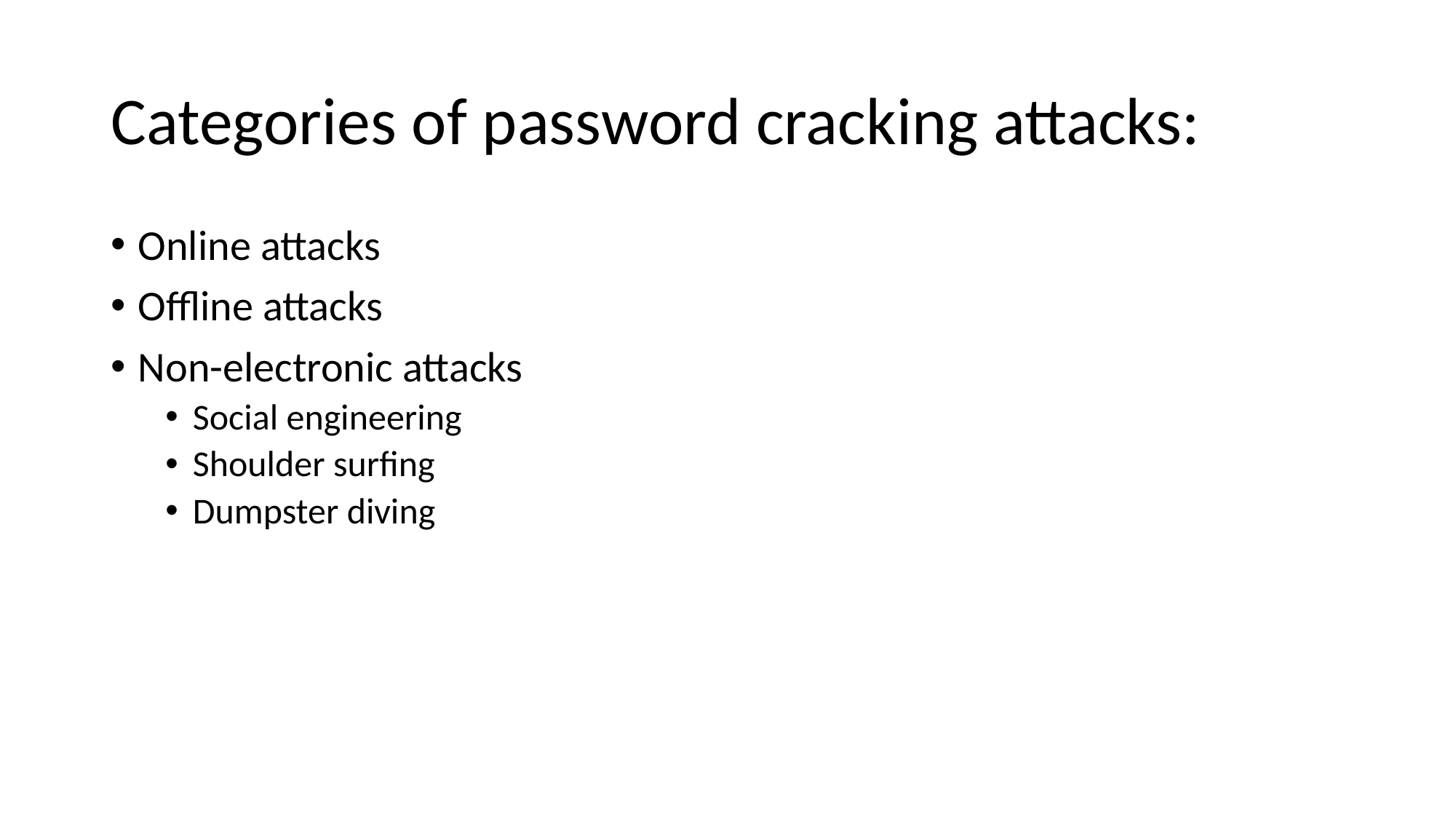

# Categories of password cracking attacks:
Online attacks
Offline attacks
Non-electronic attacks
Social engineering
Shoulder surfing
Dumpster diving